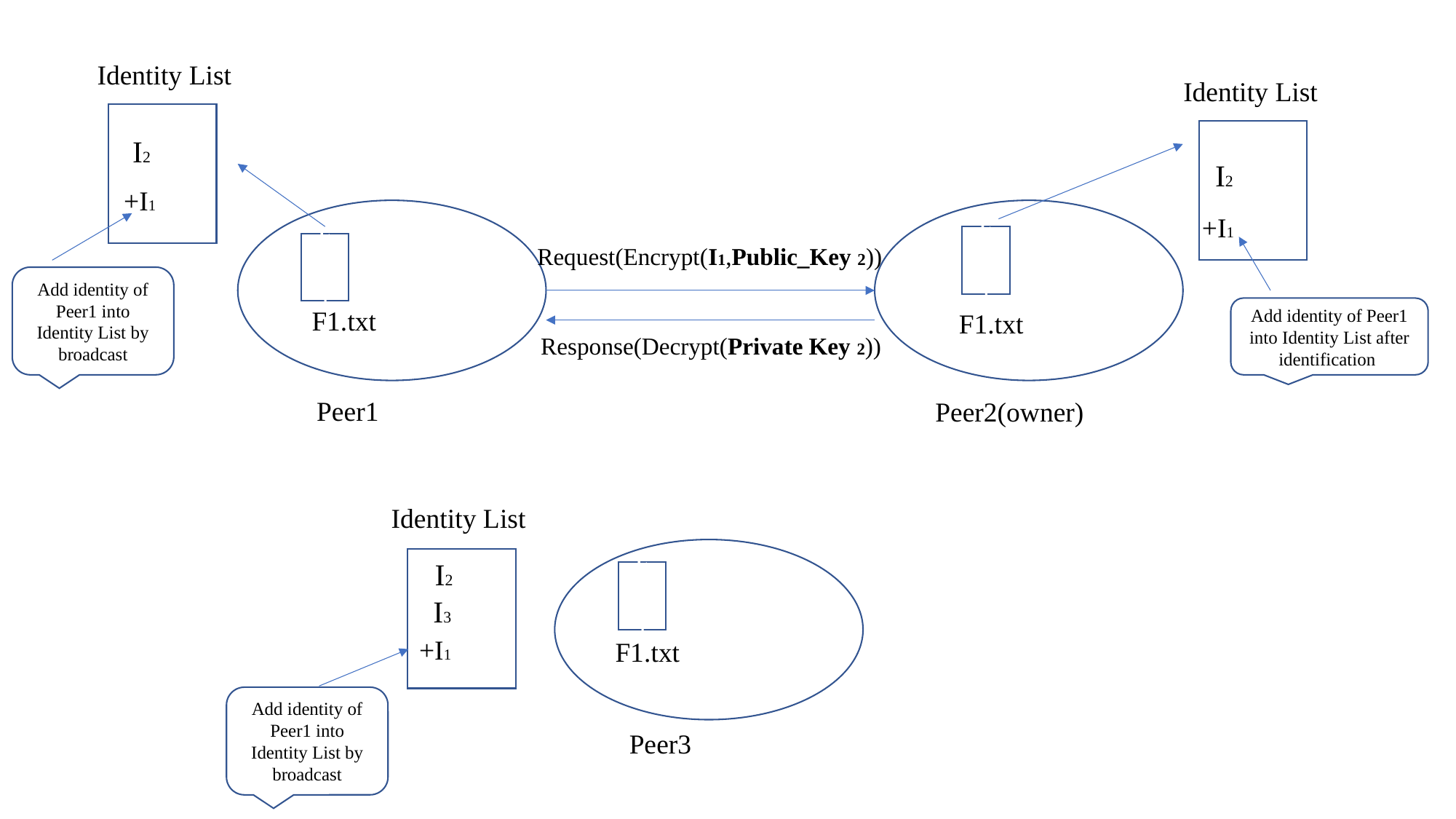

Identity List
Identity List

I2
I2
+I1

+I1
FF1
FF1
Request(Encrypt(I1,Public_Key 2))
Add identity of Peer1 into Identity List by broadcast
F1.txt
Add identity of Peer1 into Identity List after identification
F1.txt
Response(Decrypt(Private Key 2))
Peer1
Peer2(owner)
Identity List

I2
FF1
   I3
+I1
F1.txt
Add identity of Peer1 into Identity List by broadcast
Peer3